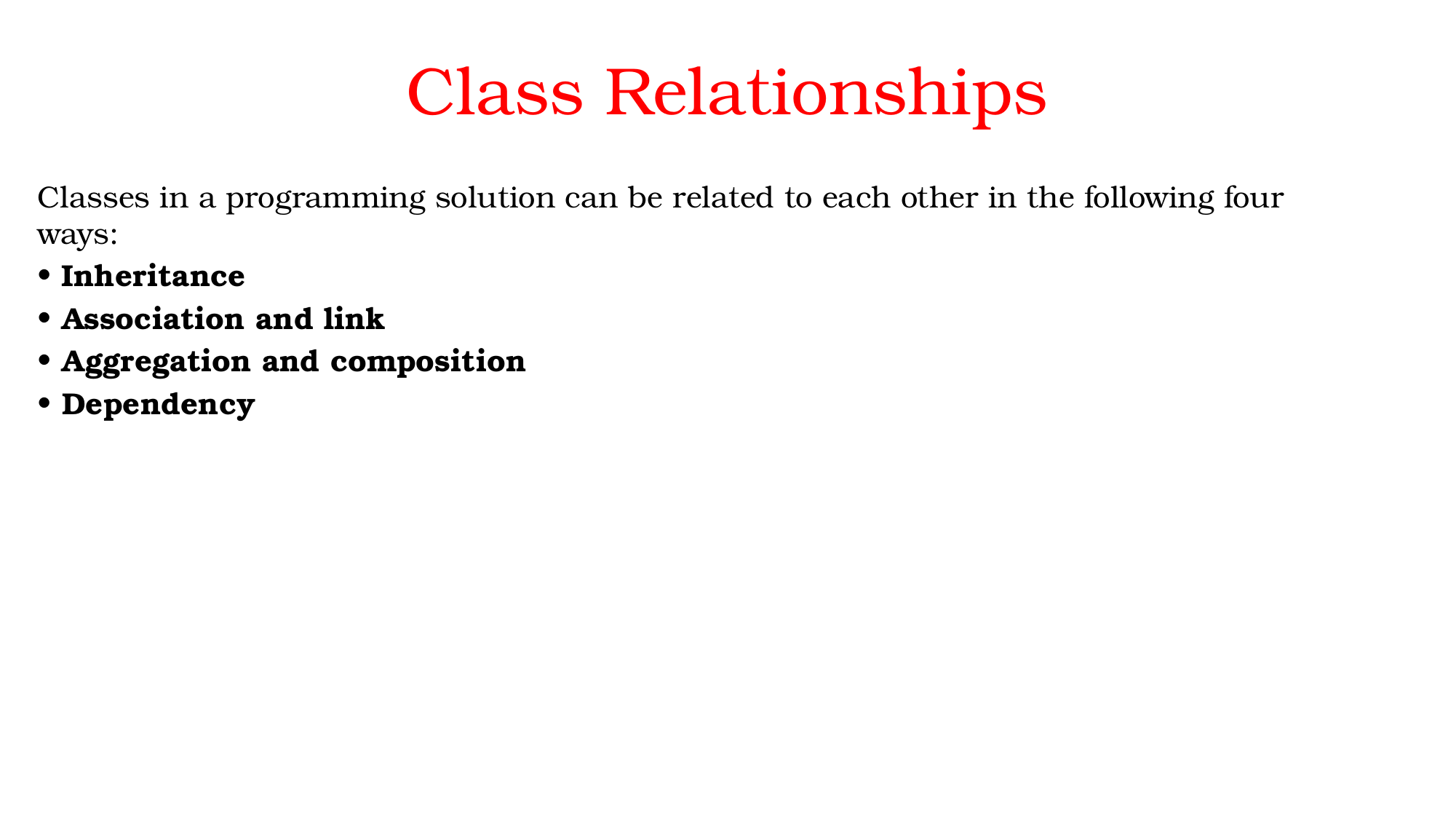

# Class Relationships
Classes in a programming solution can be related to each other in the following four ways:
• Inheritance
• Association and link
• Aggregation and composition
• Dependency